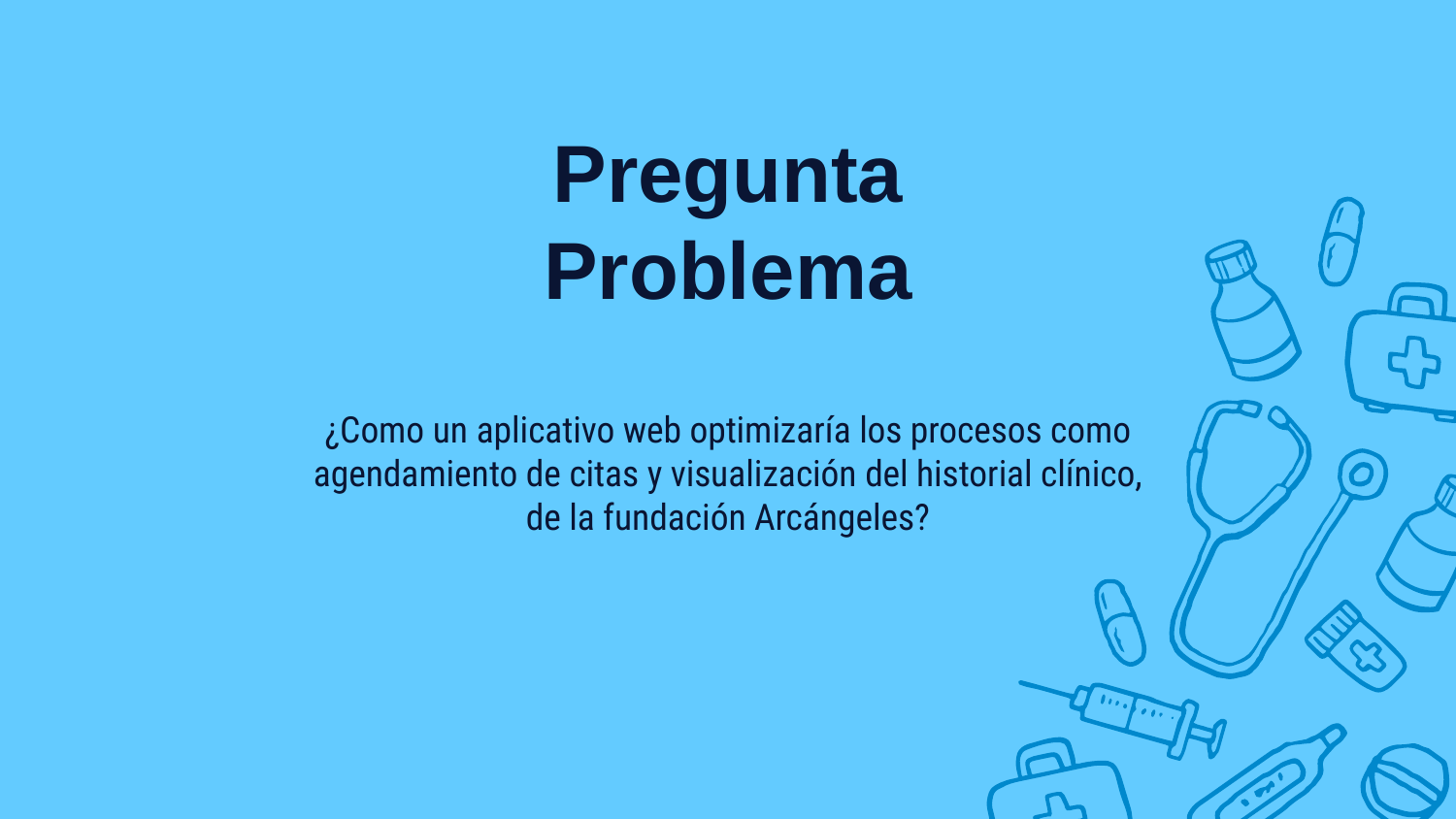

# Pregunta Problema
¿Como un aplicativo web optimizaría los procesos como agendamiento de citas y visualización del historial clínico, de la fundación Arcángeles?